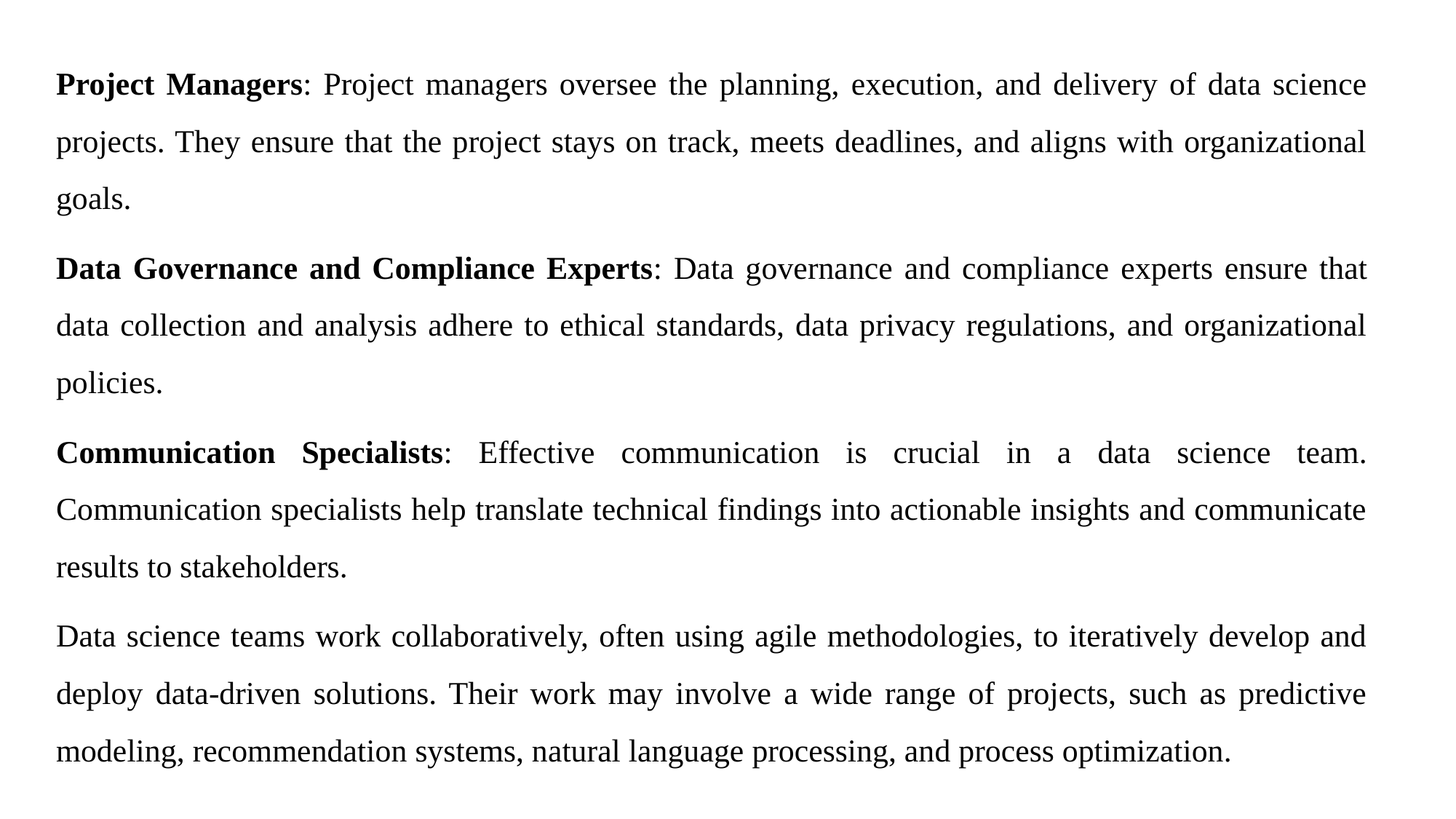

Project Managers: Project managers oversee the planning, execution, and delivery of data science projects. They ensure that the project stays on track, meets deadlines, and aligns with organizational goals.
Data Governance and Compliance Experts: Data governance and compliance experts ensure that data collection and analysis adhere to ethical standards, data privacy regulations, and organizational policies.
Communication Specialists: Effective communication is crucial in a data science team. Communication specialists help translate technical findings into actionable insights and communicate results to stakeholders.
Data science teams work collaboratively, often using agile methodologies, to iteratively develop and deploy data-driven solutions. Their work may involve a wide range of projects, such as predictive modeling, recommendation systems, natural language processing, and process optimization.